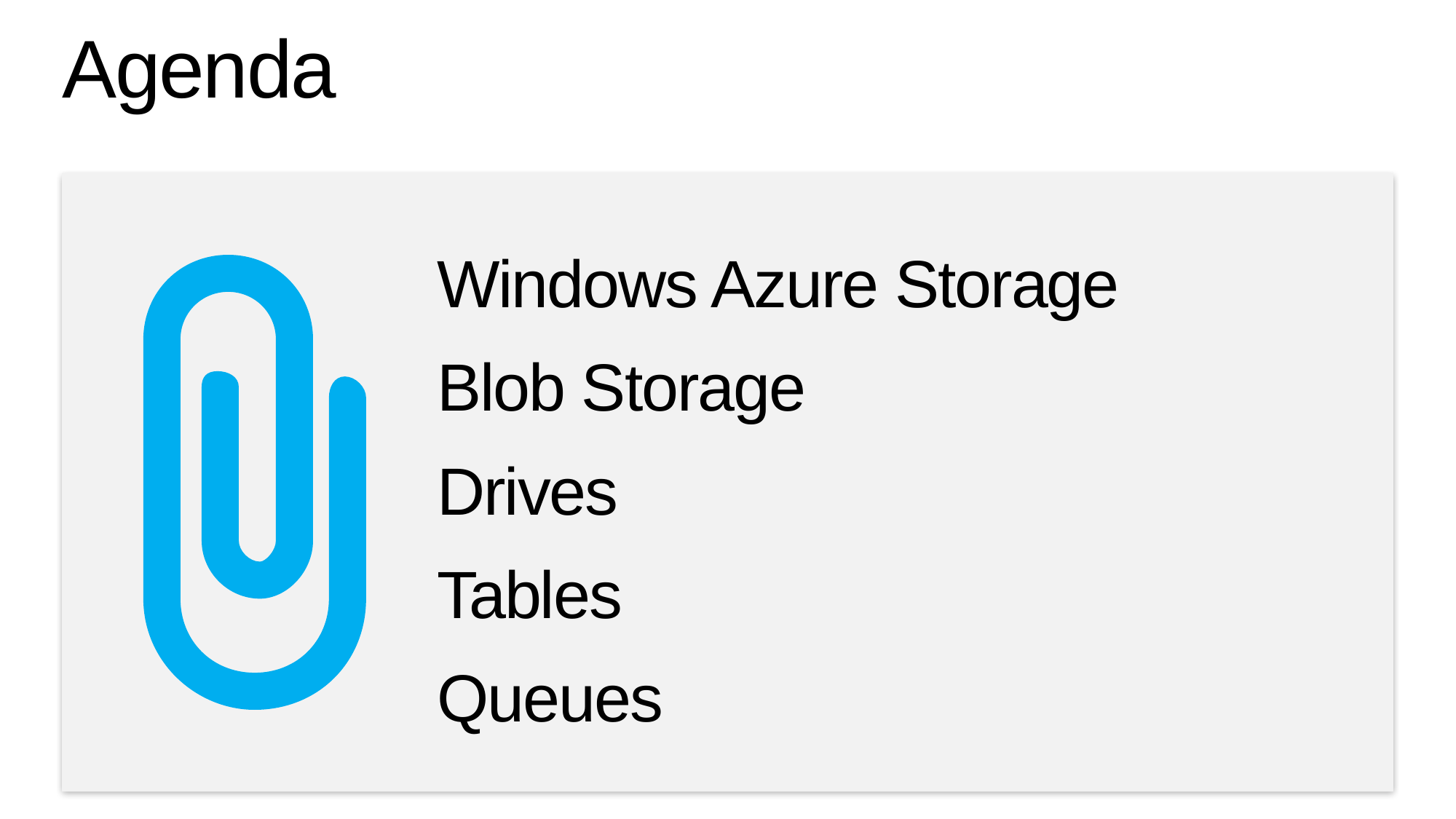

# Agenda
Windows Azure Storage
Blob Storage
Drives
Tables
Queues